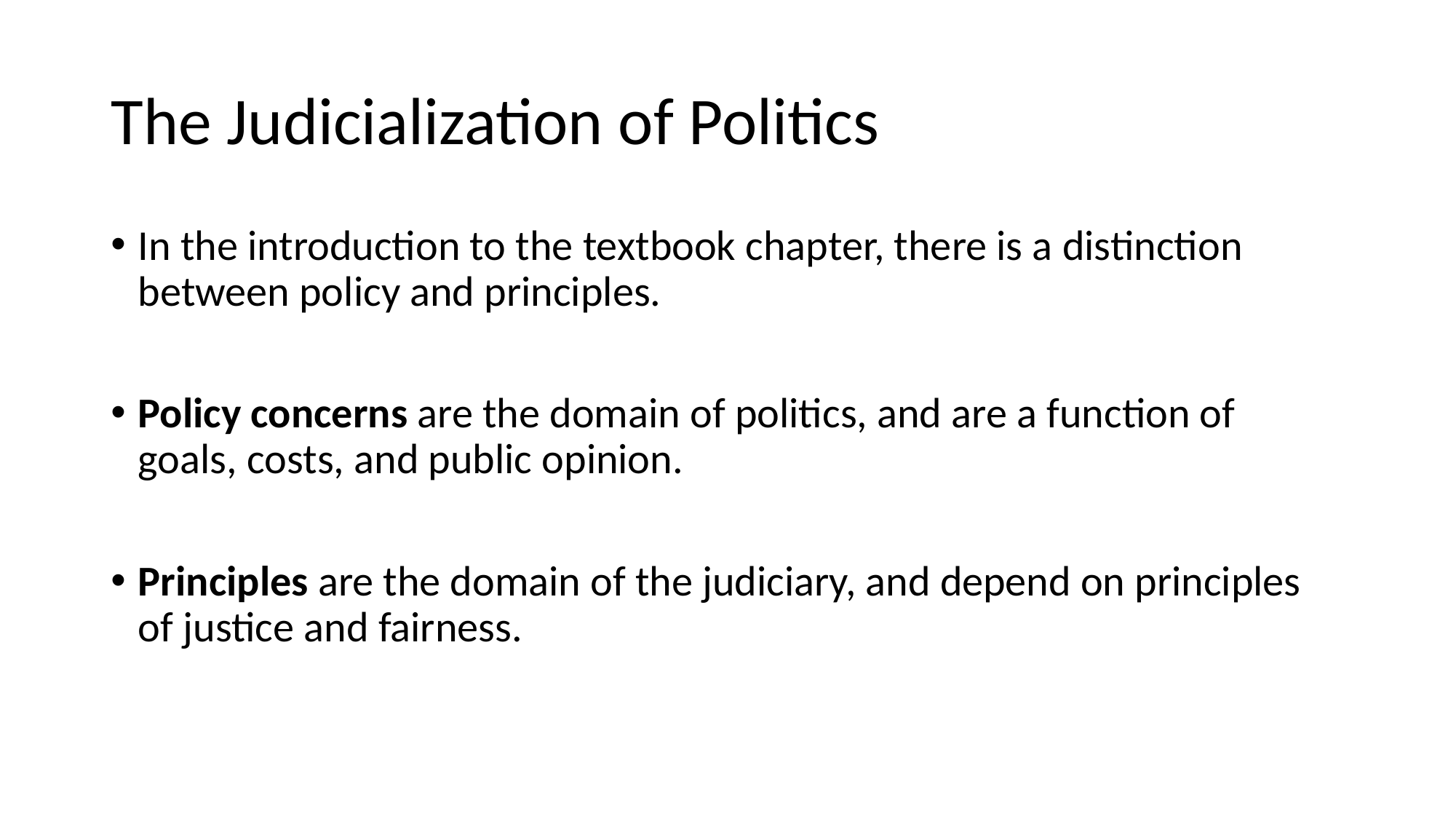

# The Judicialization of Politics
In the introduction to the textbook chapter, there is a distinction between policy and principles.

Policy concerns are the domain of politics, and are a function of goals, costs, and public opinion.

Principles are the domain of the judiciary, and depend on principles of justice and fairness.